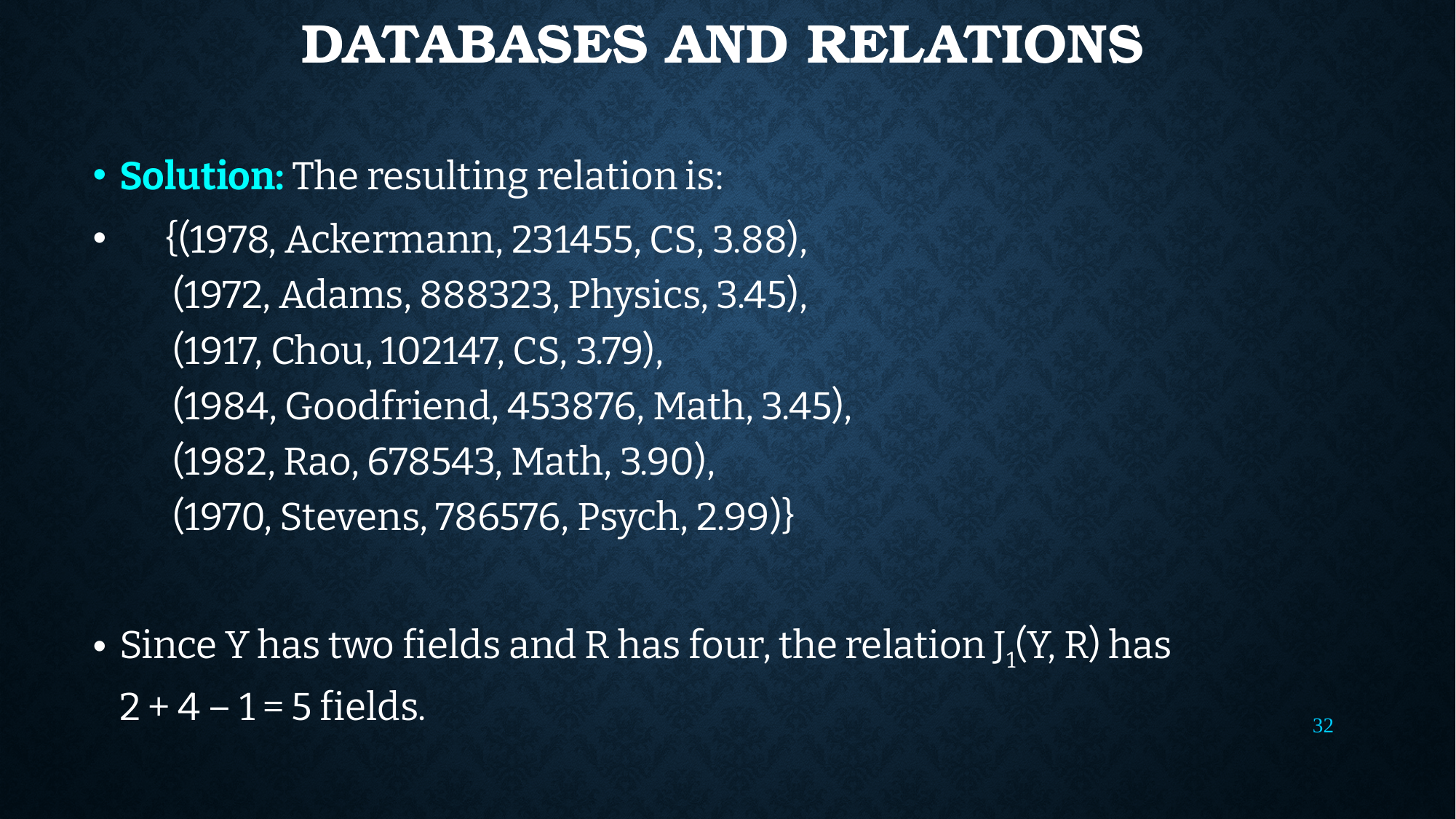

# Databases and Relations
Solution: The resulting relation is:
      {(1978, Ackermann, 231455, CS, 3.88),
       (1972, Adams, 888323, Physics, 3.45),
       (1917, Chou, 102147, CS, 3.79),
       (1984, Goodfriend, 453876, Math, 3.45),
       (1982, Rao, 678543, Math, 3.90),
       (1970, Stevens, 786576, Psych, 2.99)}

Since Y has two fields and R has four, the relation J1(Y, R) has
2 + 4 – 1 = 5 fields.

32